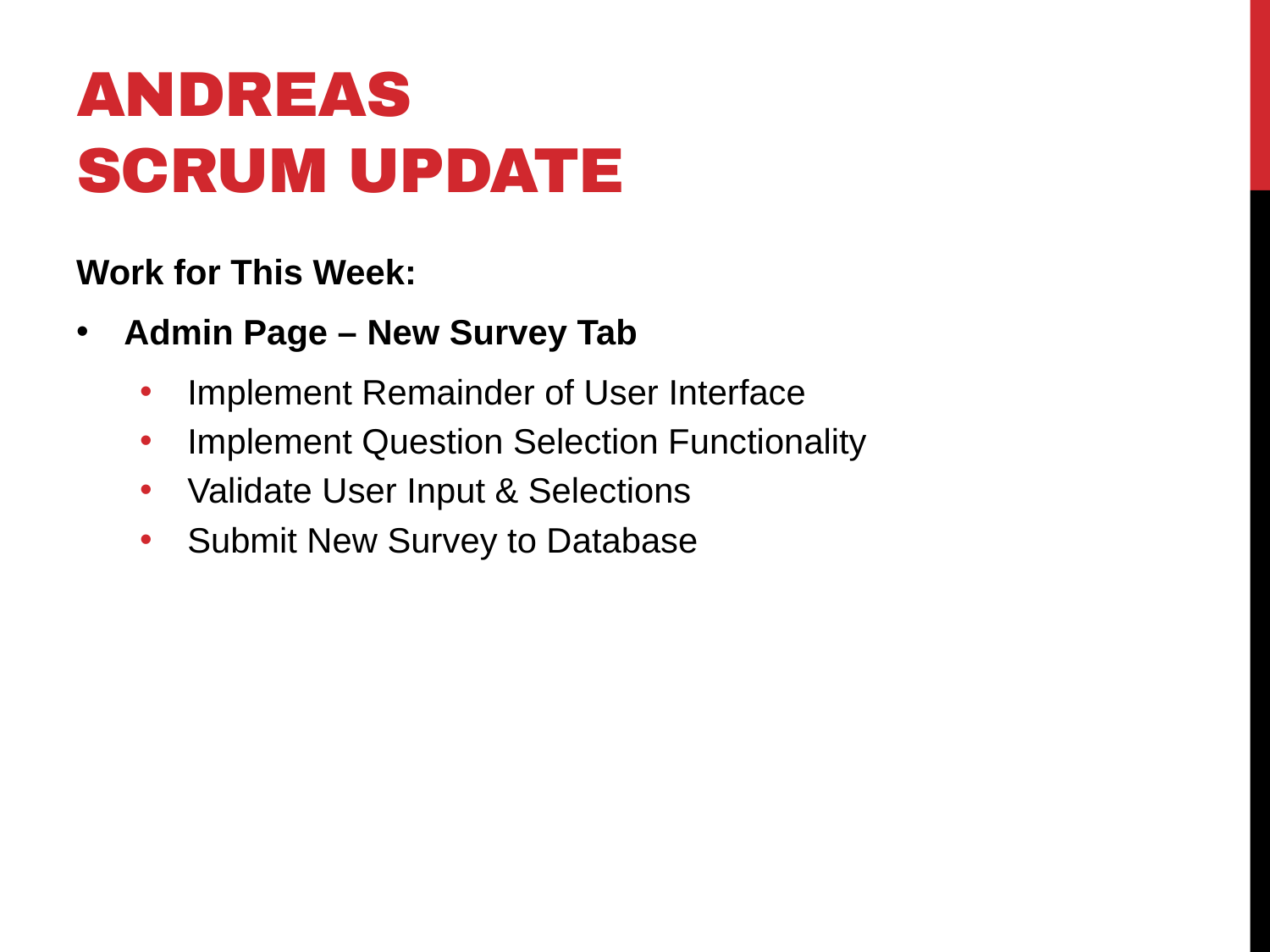

# Andreas SCRUM Update
Work for This Week:
Admin Page – New Survey Tab
Implement Remainder of User Interface
Implement Question Selection Functionality
Validate User Input & Selections
Submit New Survey to Database